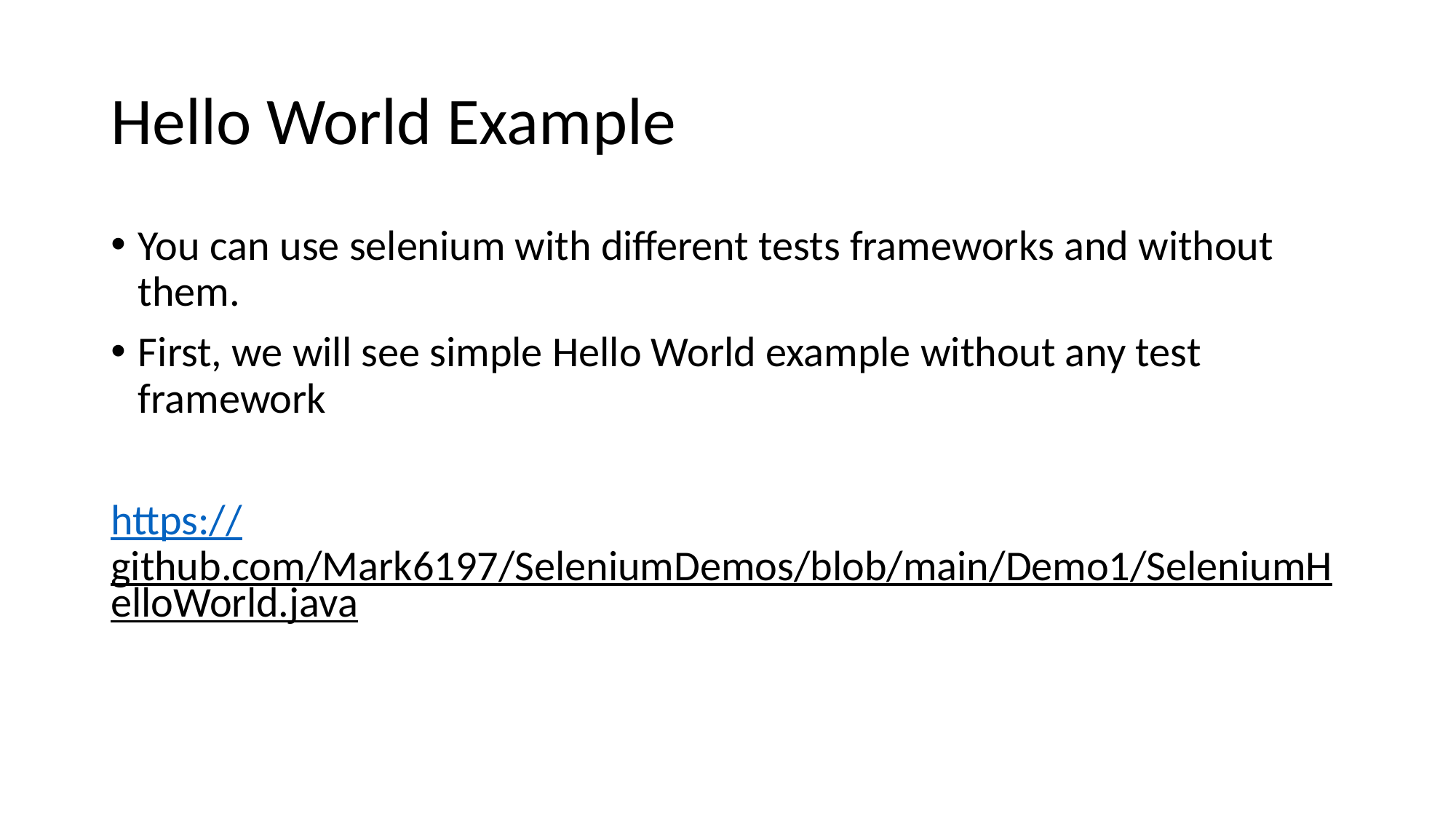

# Hello World Example
You can use selenium with different tests frameworks and without them.
First, we will see simple Hello World example without any test framework

https://github.com/Mark6197/SeleniumDemos/blob/main/Demo1/SeleniumHelloWorld.java